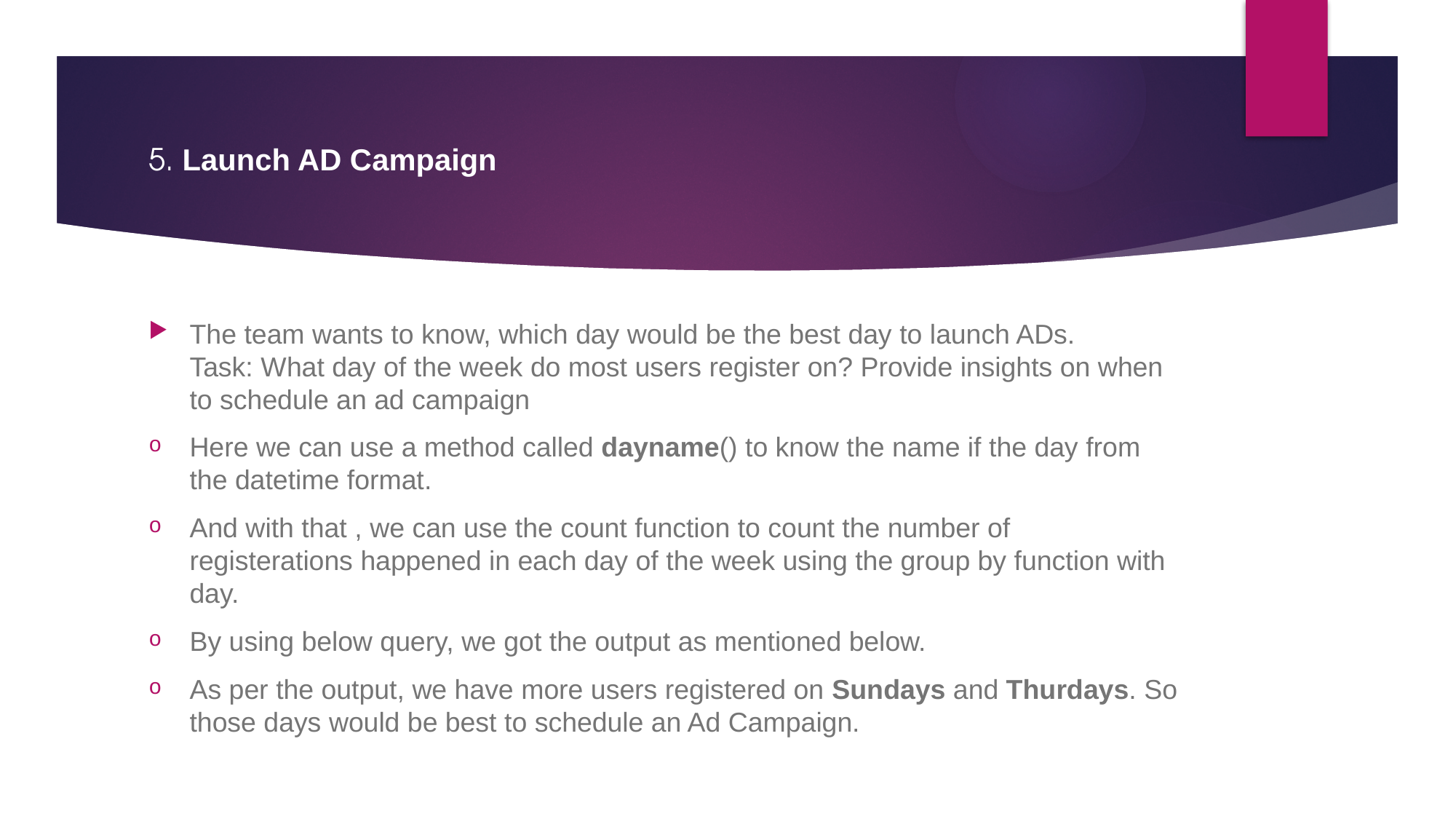

# 5. Launch AD Campaign
The team wants to know, which day would be the best day to launch ADs.
Task: What day of the week do most users register on? Provide insights on when to schedule an ad campaign
Here we can use a method called dayname() to know the name if the day from the datetime format.
And with that , we can use the count function to count the number of registerations happened in each day of the week using the group by function with day.
By using below query, we got the output as mentioned below.
As per the output, we have more users registered on Sundays and Thurdays. So those days would be best to schedule an Ad Campaign.